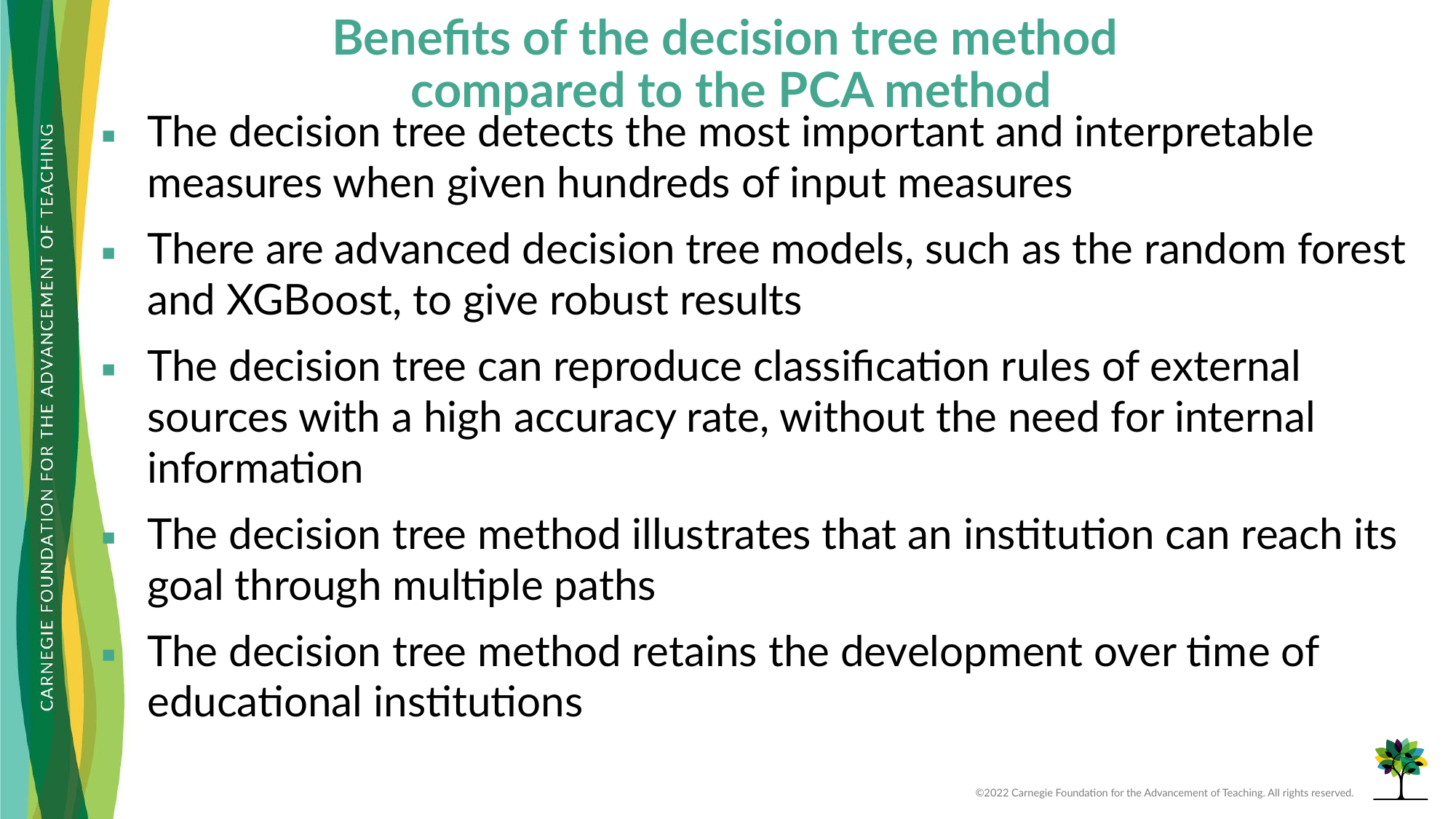

# Benefits of the decision tree method compared to the PCA method
The decision tree detects the most important and interpretable measures when given hundreds of input measures
There are advanced decision tree models, such as the random forest and XGBoost, to give robust results
The decision tree can reproduce classification rules of external sources with a high accuracy rate, without the need for internal information
The decision tree method illustrates that an institution can reach its goal through multiple paths
The decision tree method retains the development over time of educational institutions